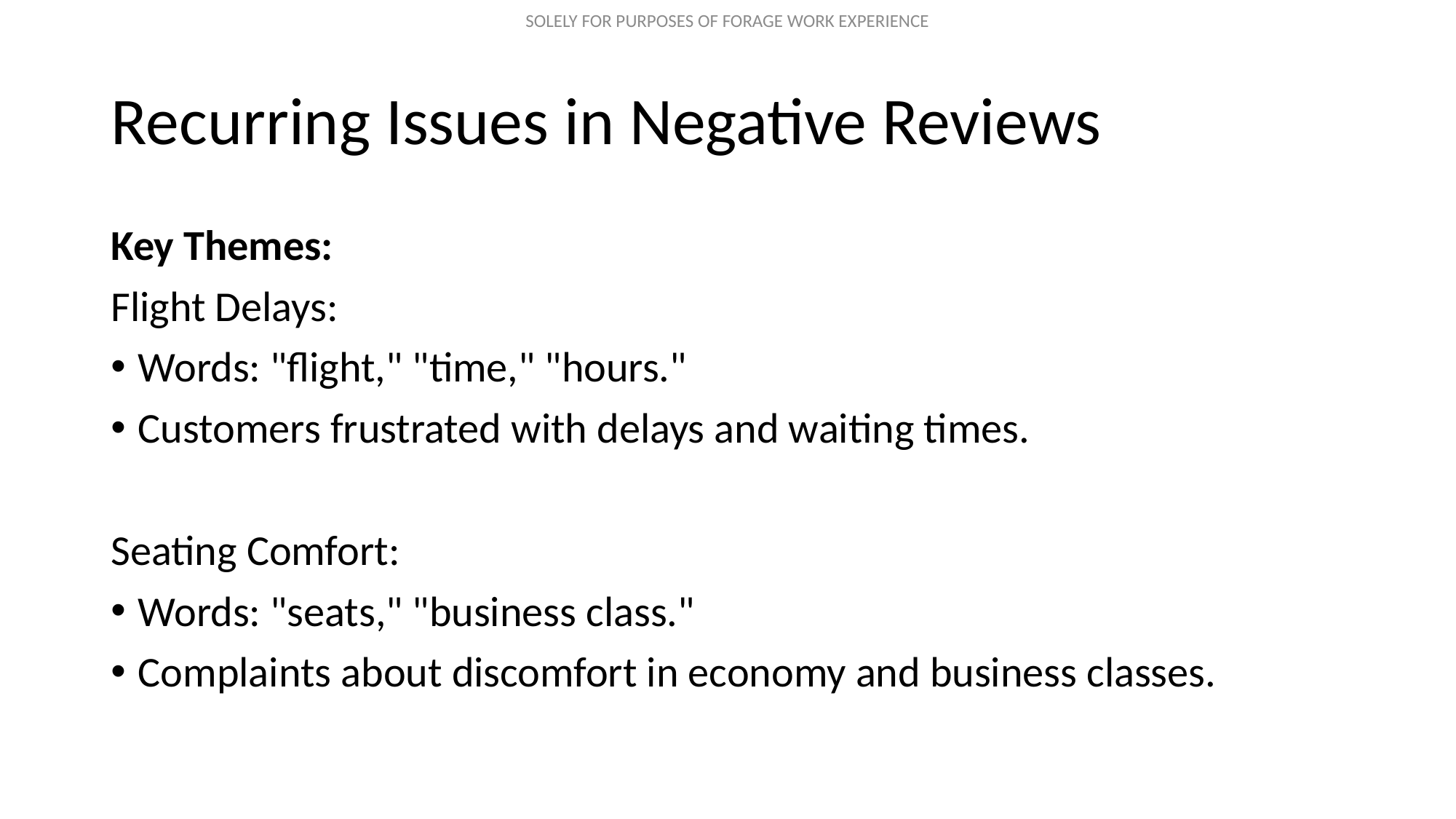

# Recurring Issues in Negative Reviews
Key Themes:
Flight Delays:
Words: "flight," "time," "hours."
Customers frustrated with delays and waiting times.

Seating Comfort:
Words: "seats," "business class."
Complaints about discomfort in economy and business classes.